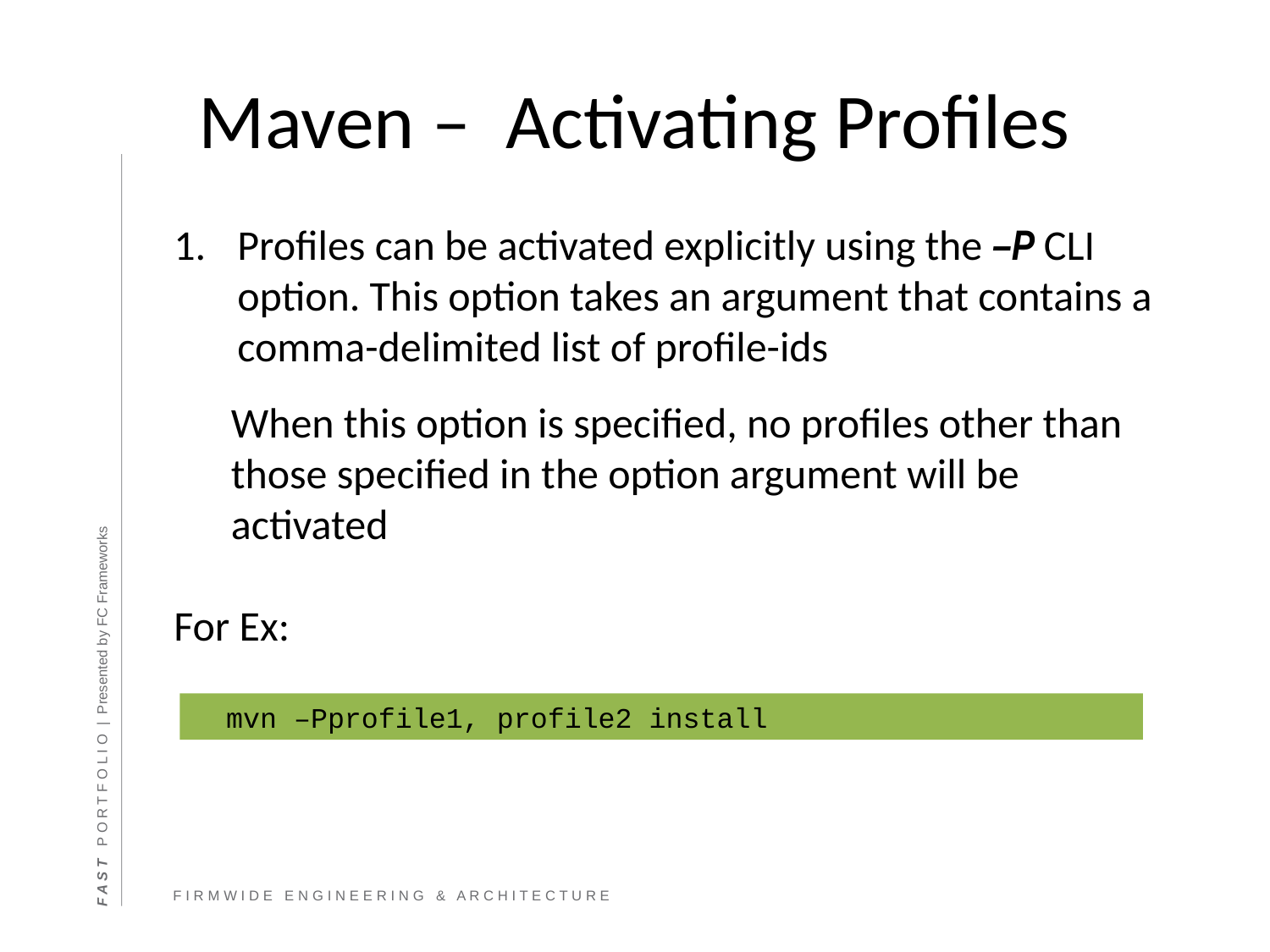

# Maven –  Activating Profiles

Profiles can be activated explicitly using the –P CLI option. This option takes an argument that contains a comma-delimited list of profile-ids

      When this option is specified, no profiles other than
      those specified in the option argument will be
      activated

For Ex:

  mvn –Pprofile1, profile2 install
F A S T   P O R T F O L I O  |  Presented by FC Frameworks
F I R M W I D E   E N G I N E E R I N G   &   A R C H I T E C T U R E